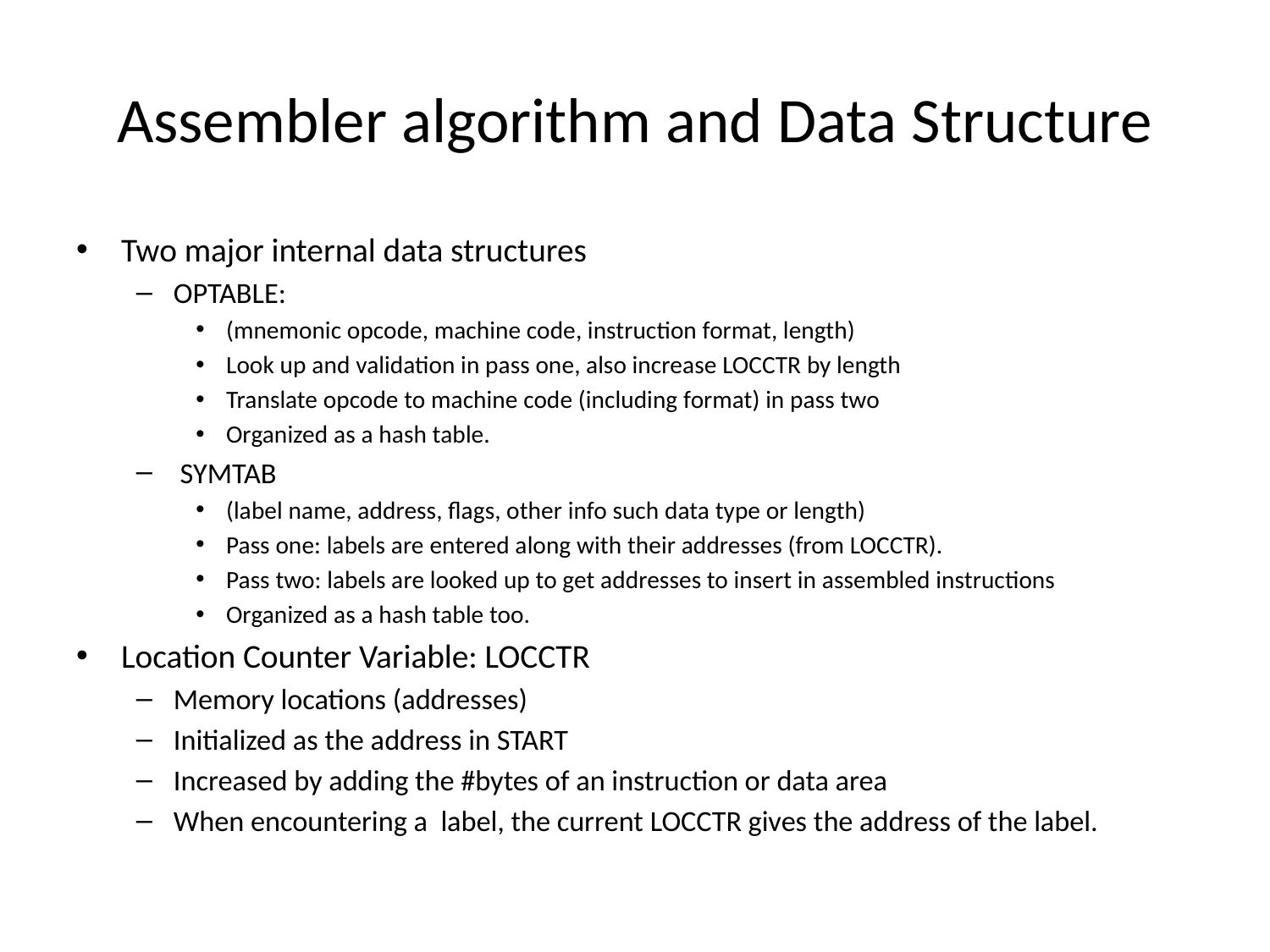

# Assembler algorithm and Data Structure
Two major internal data structures
OPTABLE:
(mnemonic opcode, machine code, instruction format, length)
Look up and validation in pass one, also increase LOCCTR by length
Translate opcode to machine code (including format) in pass two
Organized as a hash table.
 SYMTAB
(label name, address, flags, other info such data type or length)
Pass one: labels are entered along with their addresses (from LOCCTR).
Pass two: labels are looked up to get addresses to insert in assembled instructions
Organized as a hash table too.
Location Counter Variable: LOCCTR
Memory locations (addresses)
Initialized as the address in START
Increased by adding the #bytes of an instruction or data area
When encountering a  label, the current LOCCTR gives the address of the label.